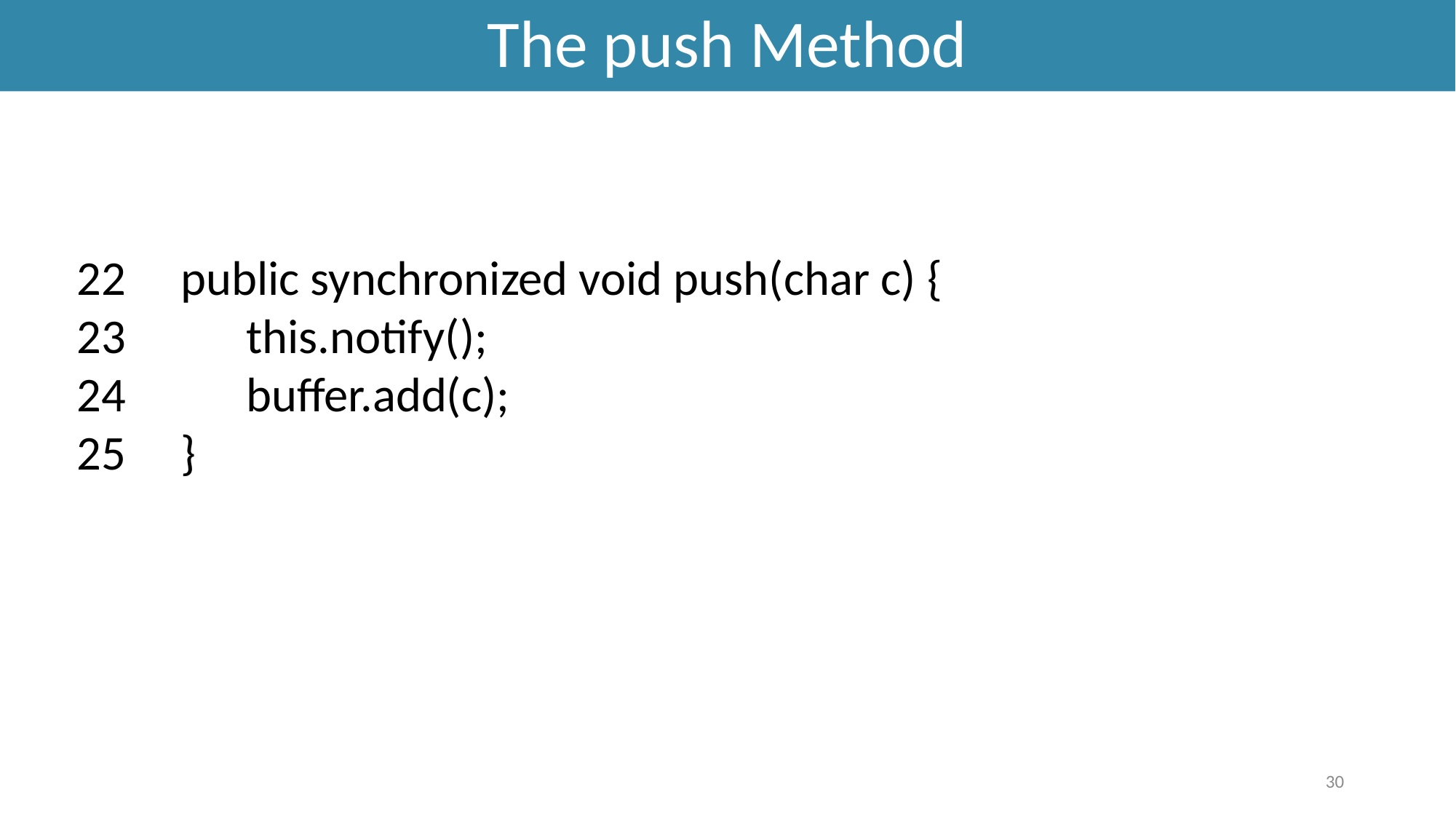

# The push Method
22     public synchronized void push(char c) {
23           this.notify();
24           buffer.add(c);
25     }
30